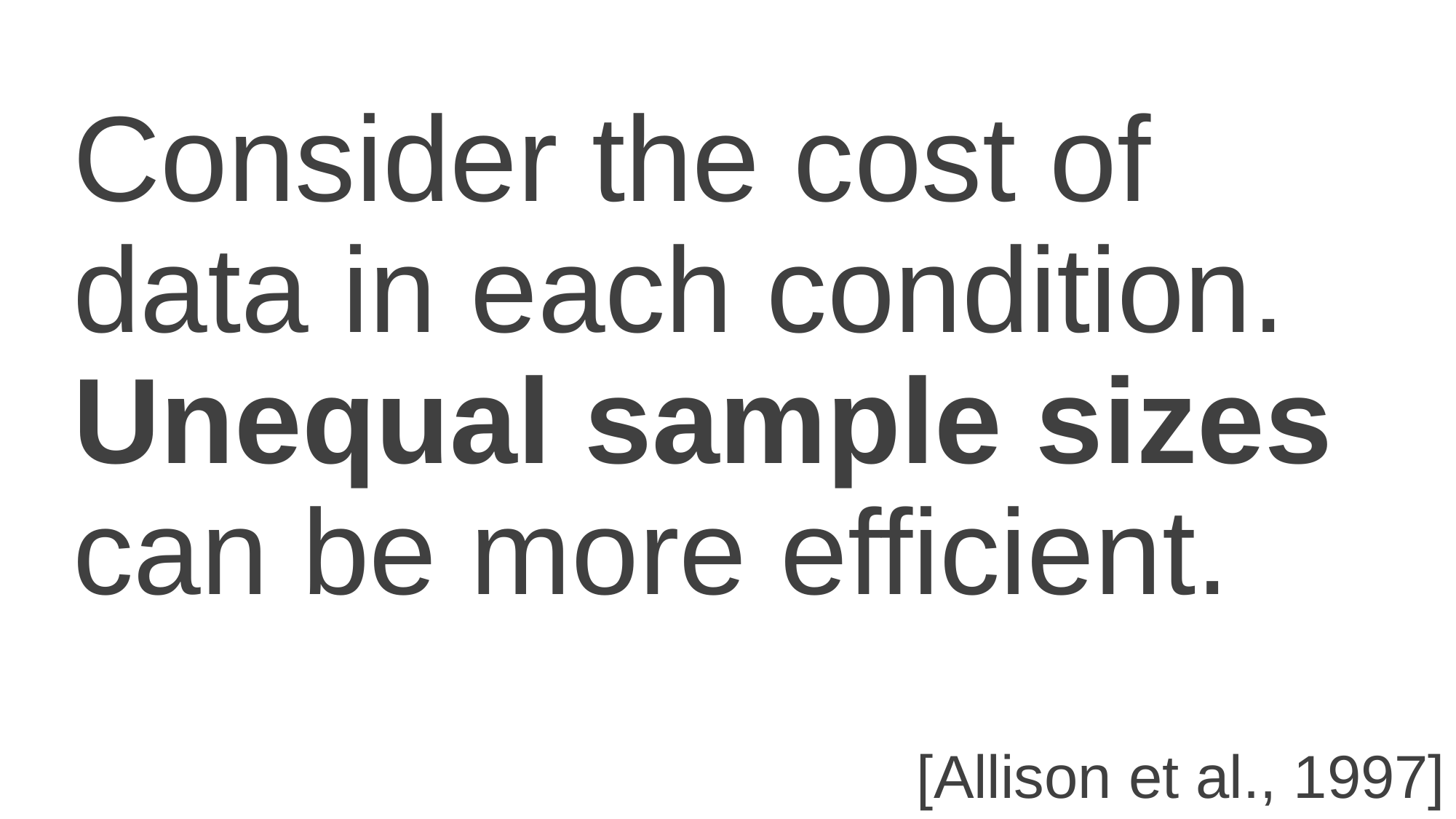

Consider the cost of data in each condition. Unequal sample sizes can be more efficient.
[Allison et al., 1997]